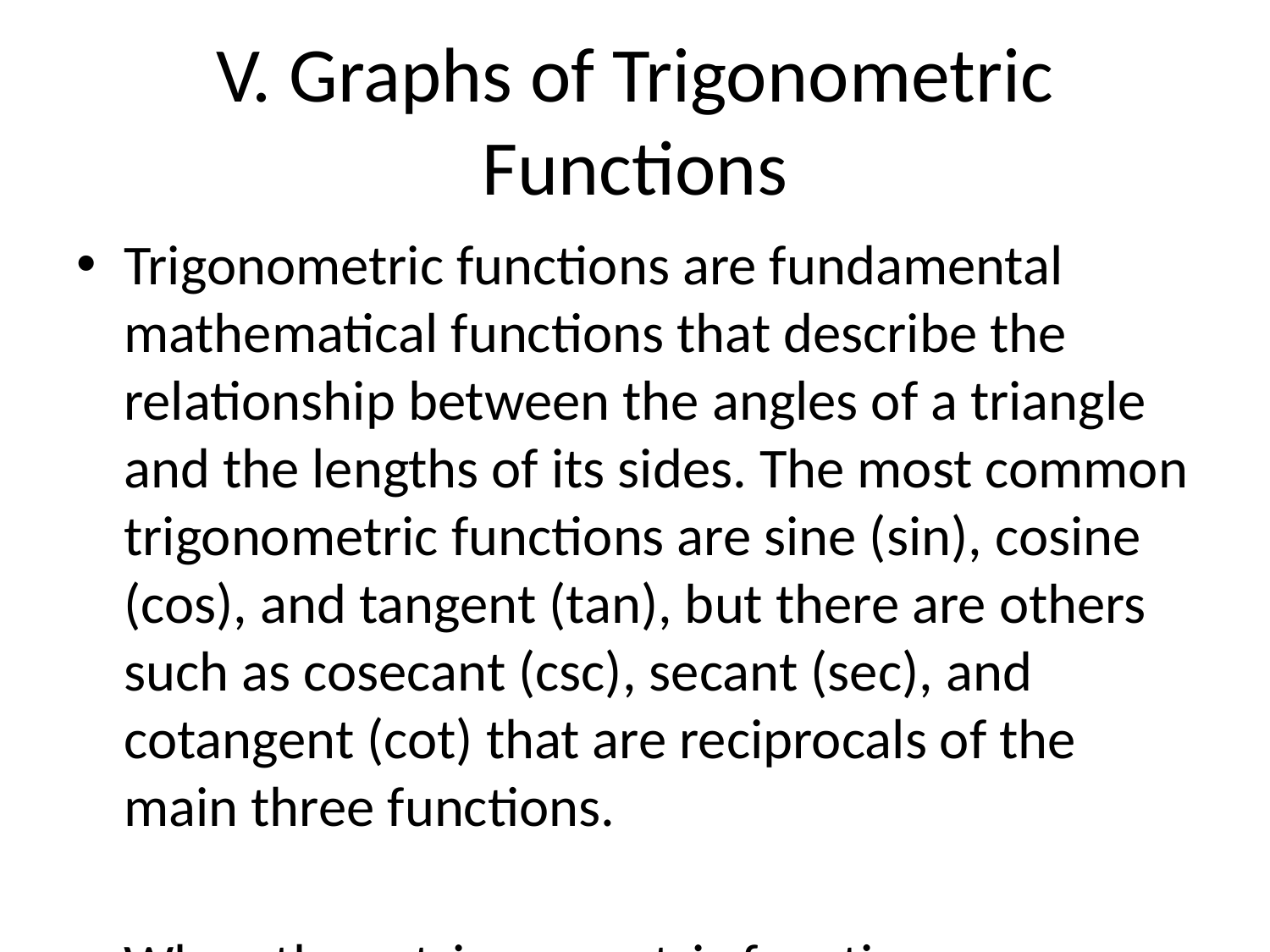

# V. Graphs of Trigonometric Functions
Trigonometric functions are fundamental mathematical functions that describe the relationship between the angles of a triangle and the lengths of its sides. The most common trigonometric functions are sine (sin), cosine (cos), and tangent (tan), but there are others such as cosecant (csc), secant (sec), and cotangent (cot) that are reciprocals of the main three functions.

When these trigonometric functions are graphed, they exhibit characteristic patterns that repeat periodically. The graphs of these functions are known as trigonometric graphs and are defined on the Cartesian coordinate system. Each trigonometric function has its own unique graph with specific characteristics, which can be explained as follows:

1. Sine Function (sin): The graph of the sine function oscillates between -1 and 1 as the angle varies. It starts at the origin (0,0), reaches its maximum value of 1 at π/2 radians (90 degrees), crosses the x-axis at π radians (180 degrees), reaches its minimum value of -1 at 3π/2 radians (270 degrees), and returns to the origin at 2π radians (360 degrees).

2. Cosine Function (cos): The cosine function also oscillates between -1 and 1, but its graph starts at the maximum value of 1 at 0 radians (0 degrees). It crosses the x-axis at π/2 radians, reaches its minimum value of -1 at π radians, returns to 0 at 3π/2 radians, and completes one full cycle at 2π radians.

3. Tangent Function (tan): The tangent function has asymptotes at odd multiples of π/2 radians (90 degrees) where it becomes undefined. Between these asymptotes, the graph oscillates and approaches positive or negative infinity. It repeats its pattern every π radians.

4. Cosecant, Secant, and Cotangent: The graphs of cosecant, secant, and cotangent functions are the reciprocal functions of sine, cosine, and tangent, respectively. Their graphs exhibit similar periodic behavior but have different asymptotes and characteristics due to their reciprocal nature.

In general, all trigonometric functions have periodic graphs with specific amplitudes, periods, and phases that can be adjusted by modifying the coefficients in front of the trigonometric functions. Understanding the graphs of trigonometric functions is essential for applications in physics, engineering, astronomy, and many other fields where periodic phenomena are encountered.